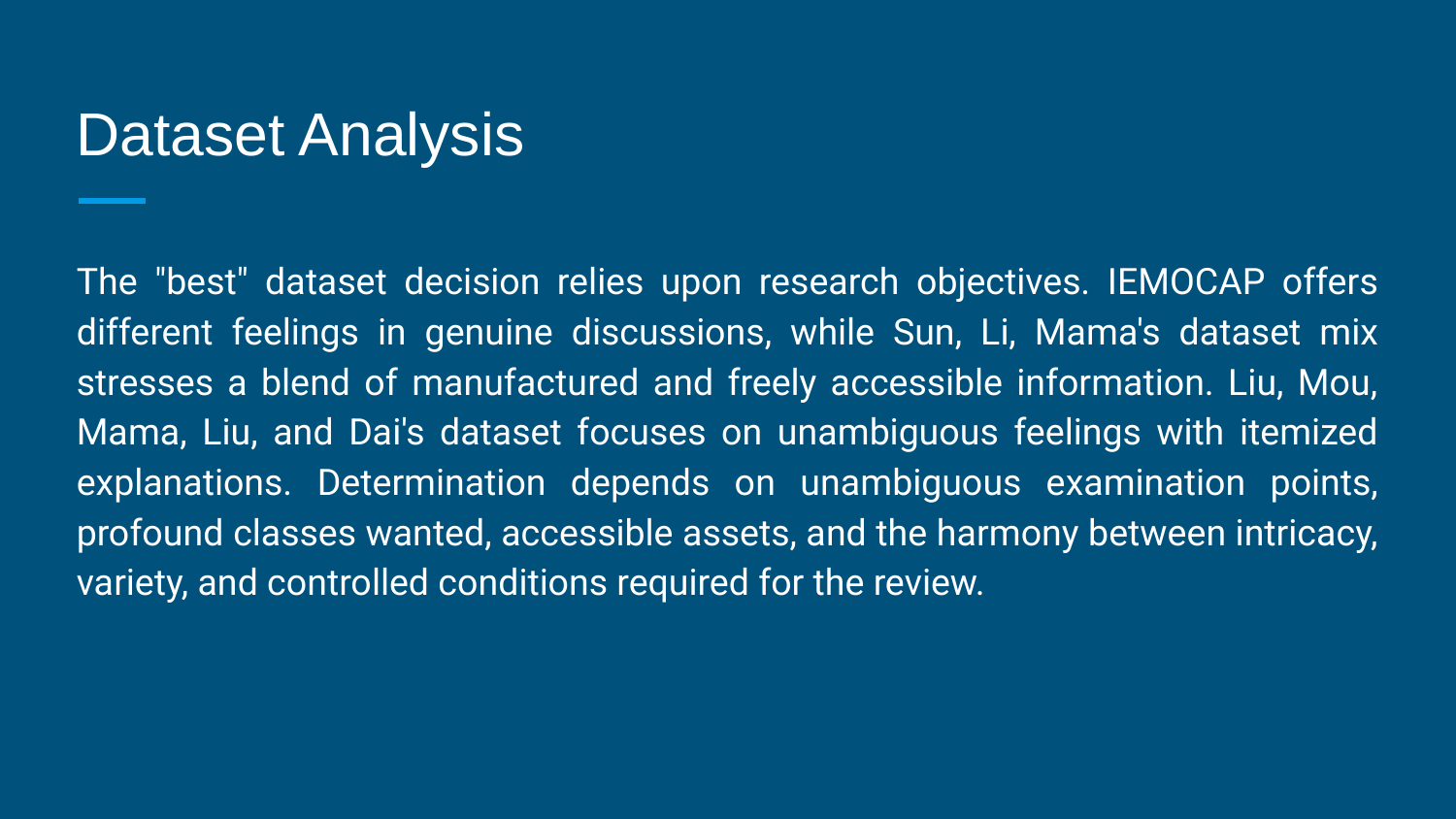

# Dataset Analysis
The "best" dataset decision relies upon research objectives. IEMOCAP offers different feelings in genuine discussions, while Sun, Li, Mama's dataset mix stresses a blend of manufactured and freely accessible information. Liu, Mou, Mama, Liu, and Dai's dataset focuses on unambiguous feelings with itemized explanations. Determination depends on unambiguous examination points, profound classes wanted, accessible assets, and the harmony between intricacy, variety, and controlled conditions required for the review.